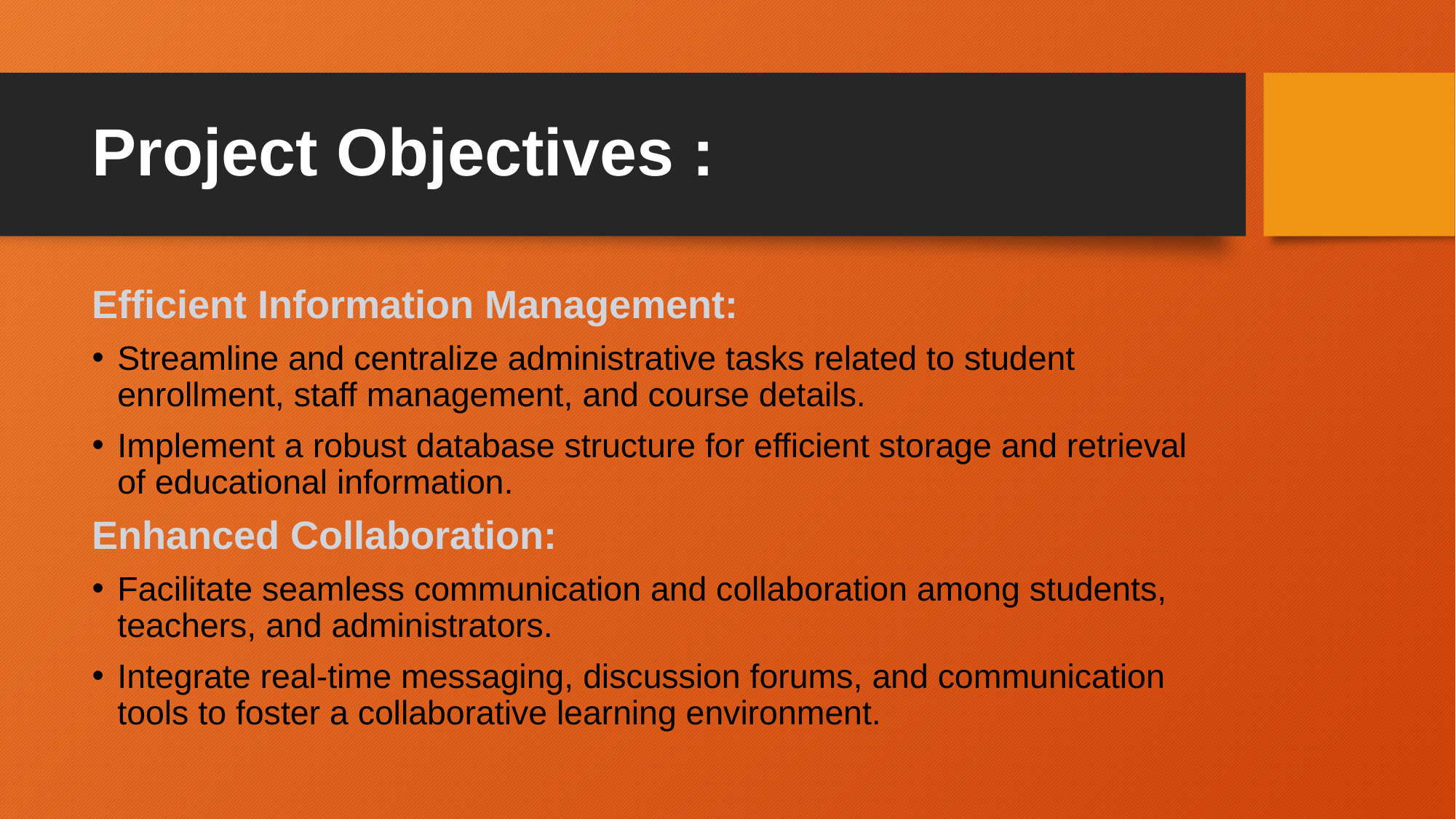

# Project Objectives :
Efficient Information Management:
Streamline and centralize administrative tasks related to student enrollment, staff management, and course details.
Implement a robust database structure for efficient storage and retrieval of educational information.
Enhanced Collaboration:
Facilitate seamless communication and collaboration among students, teachers, and administrators.
Integrate real-time messaging, discussion forums, and communication tools to foster a collaborative learning environment.